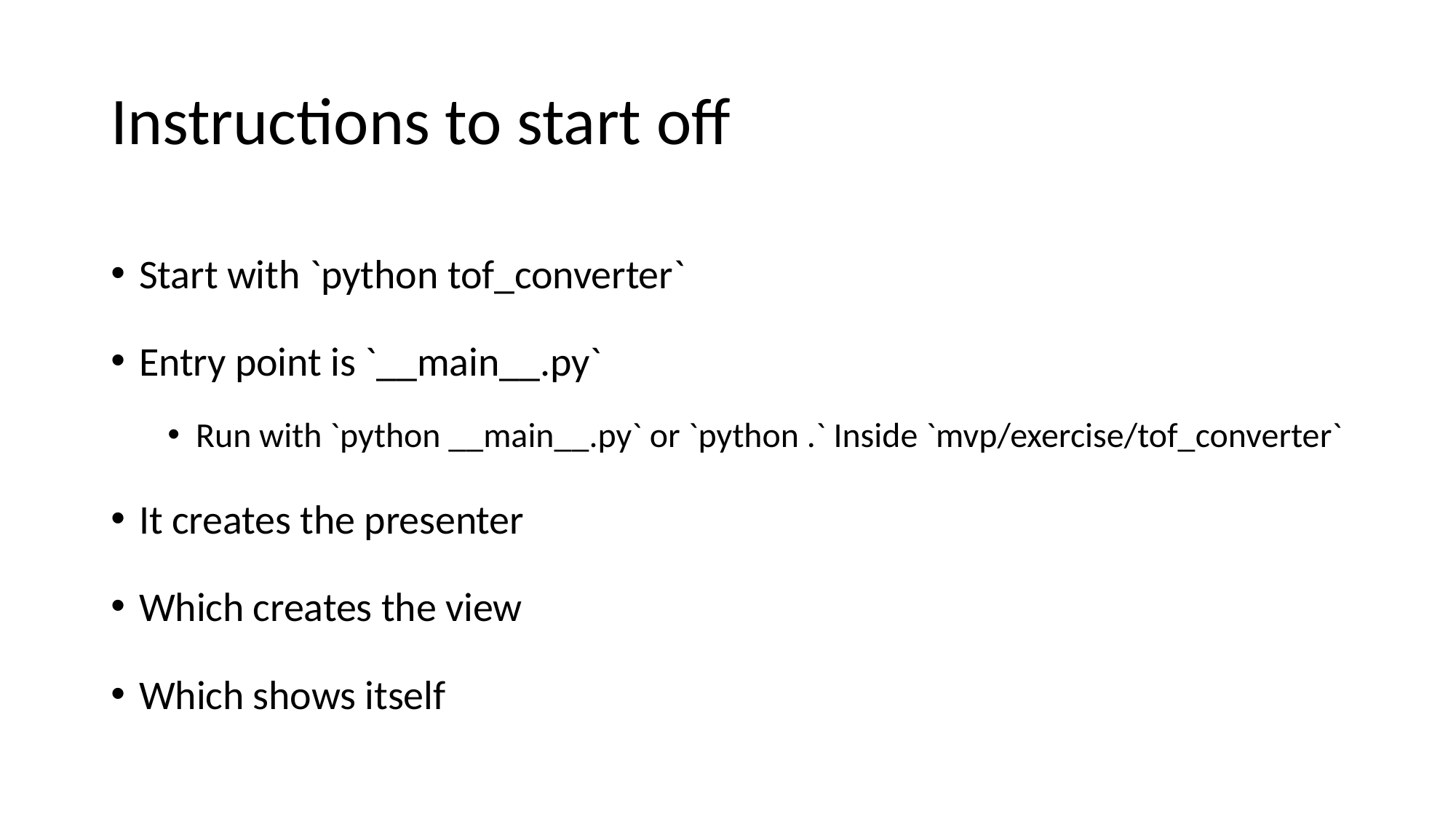

# Instructions to start off
Start with `python tof_converter`
Entry point is `__main__.py`
Run with `python __main__.py` or `python .` Inside `mvp/exercise/tof_converter`
It creates the presenter
Which creates the view
Which shows itself